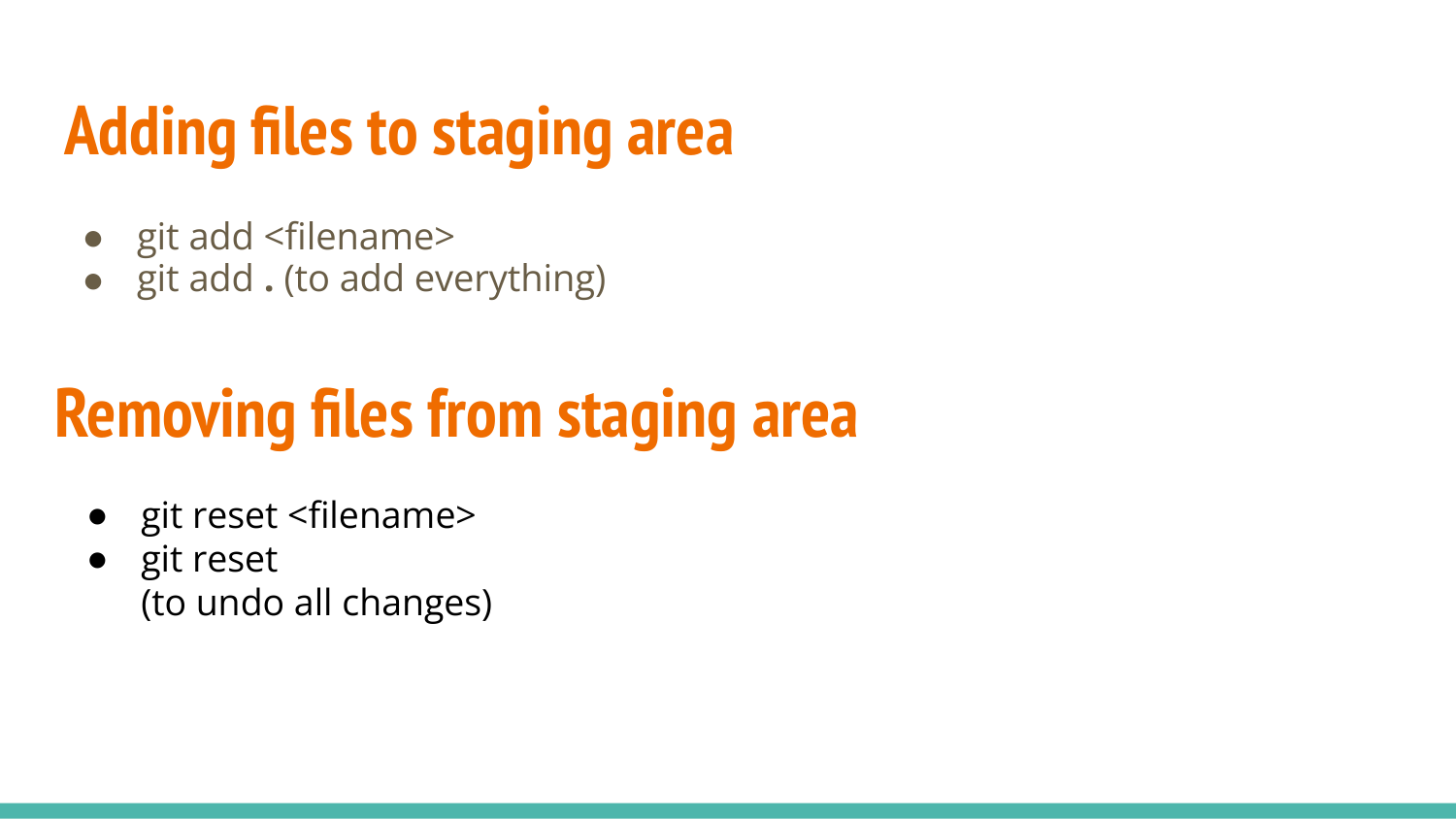

# Adding files to staging area
git add <filename>
git add . (to add everything)
Removing files from staging area
git reset <filename>
git reset
(to undo all changes)